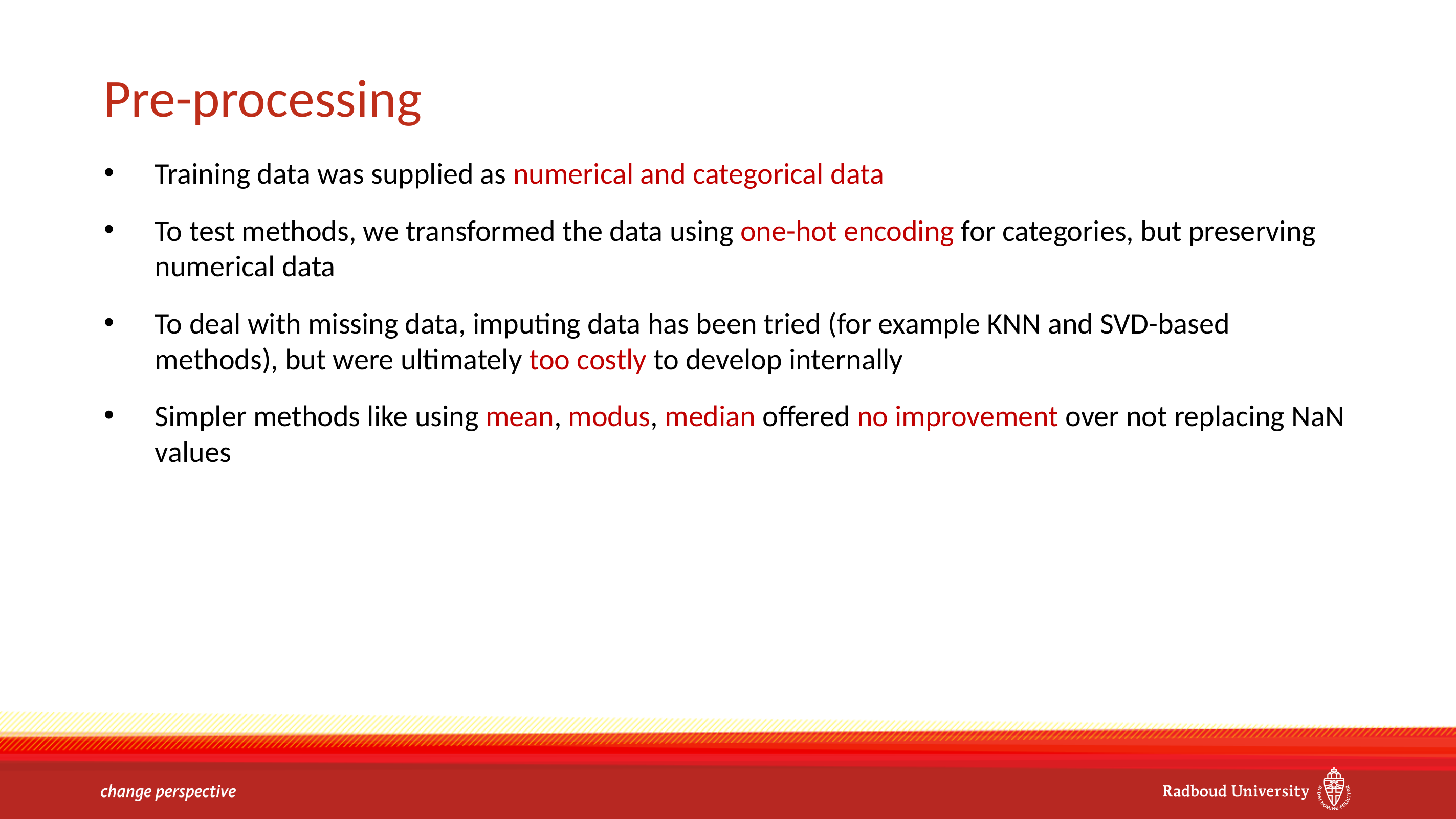

# Pre-processing
Training data was supplied as numerical and categorical data
To test methods, we transformed the data using one-hot encoding for categories, but preserving numerical data
To deal with missing data, imputing data has been tried (for example KNN and SVD-based methods), but were ultimately too costly to develop internally
Simpler methods like using mean, modus, median offered no improvement over not replacing NaN values